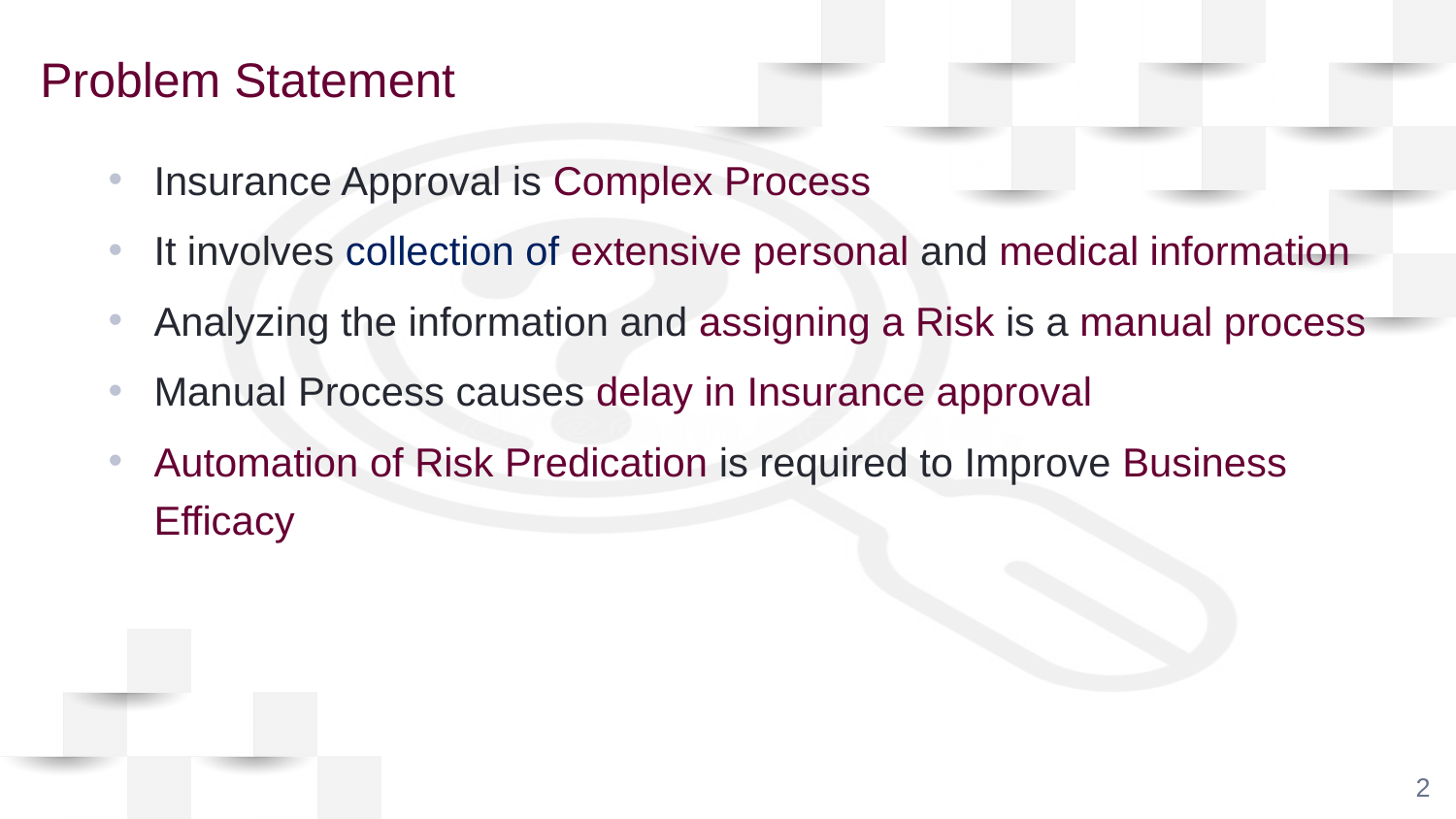

# Problem Statement
Insurance Approval is Complex Process
It involves collection of extensive personal and medical information
Analyzing the information and assigning a Risk is a manual process
Manual Process causes delay in Insurance approval
Automation of Risk Predication is required to Improve Business Efficacy

2